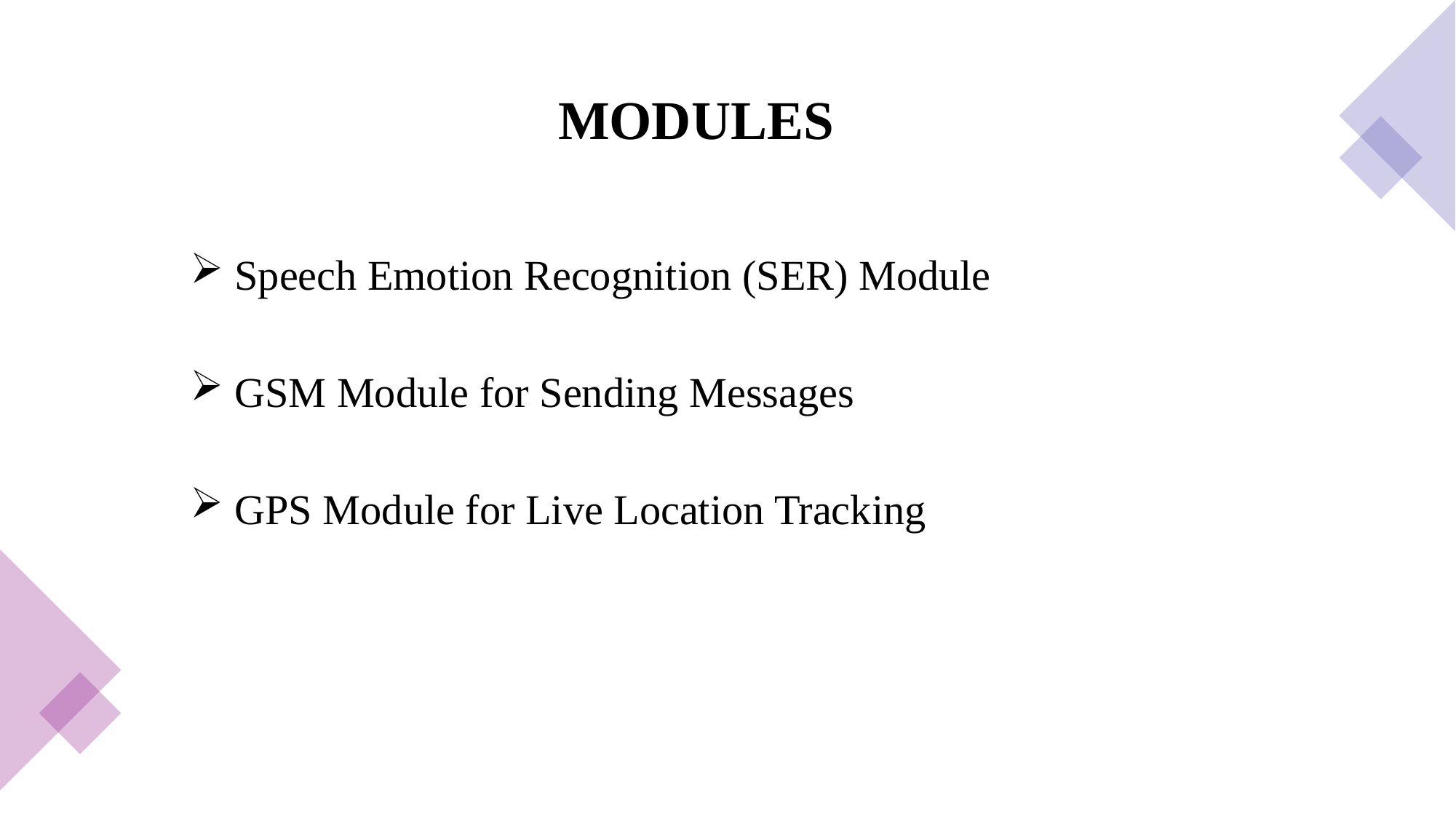

# MODULES

 Speech Emotion Recognition (SER) Module
 GSM Module for Sending Messages
 GPS Module for Live Location Tracking